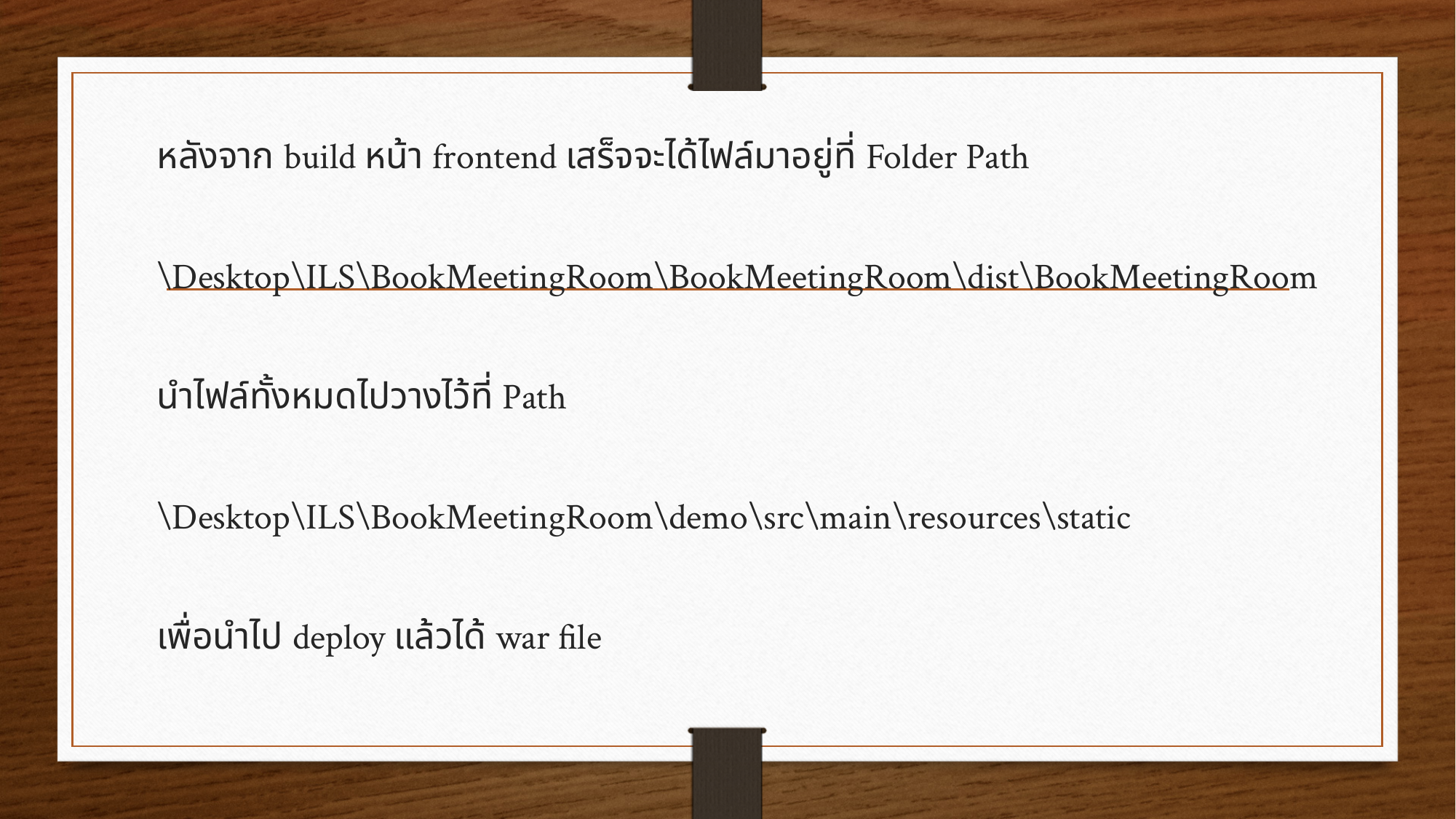

หลังจาก build หน้า frontend เสร็จจะได้ไฟล์มาอยู่ที่ Folder Path

\Desktop\ILS\BookMeetingRoom\BookMeetingRoom\dist\BookMeetingRoom

นำไฟล์ทั้งหมดไปวางไว้ที่ Path

\Desktop\ILS\BookMeetingRoom\demo\src\main\resources\static

เพื่อนำไป deploy แล้วได้ war file